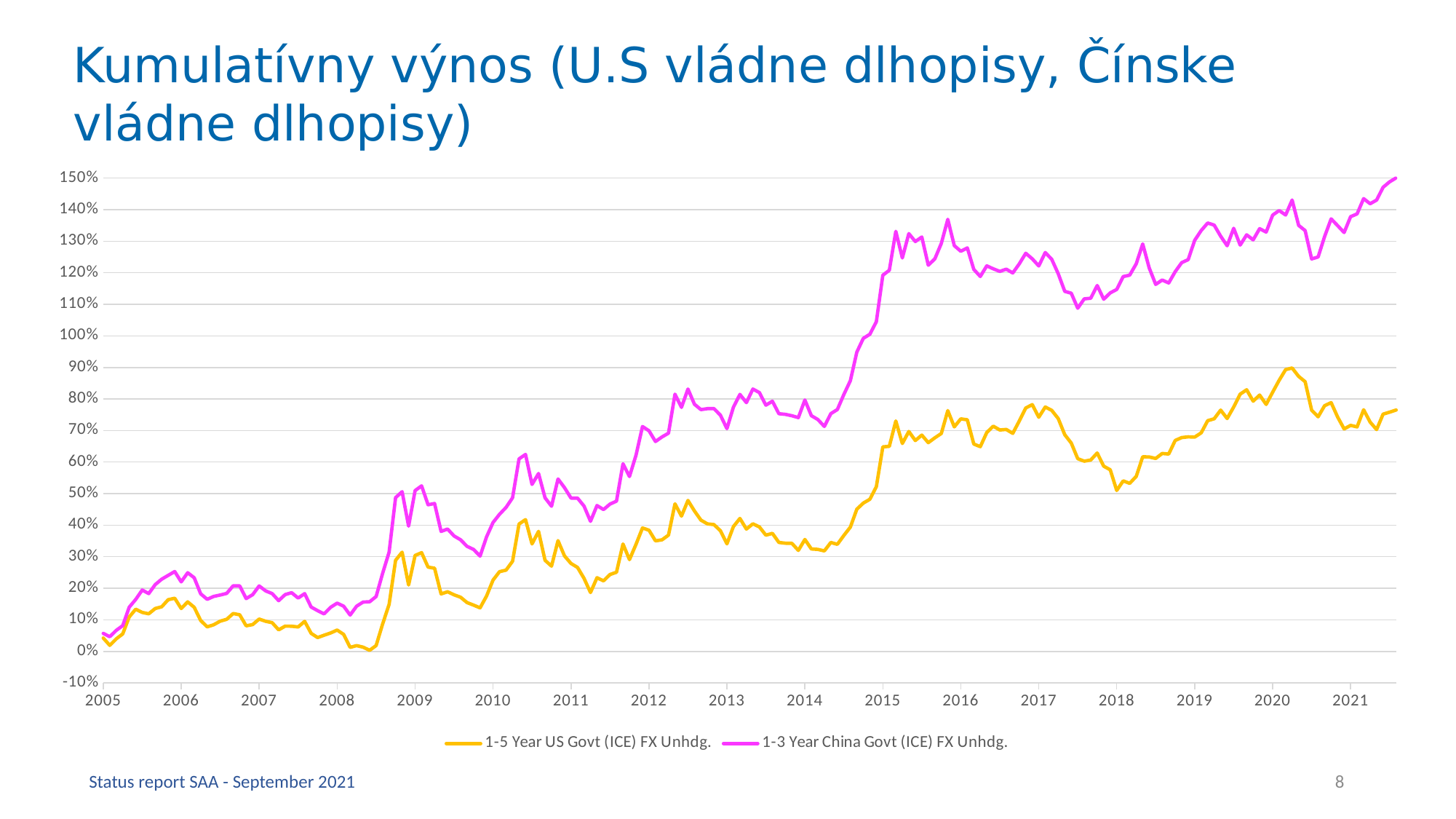

Kumulatívny výnos (U.S vládne dlhopisy, Čínske vládne dlhopisy)

### Chart

| Category | 1-5 Year US Govt (ICE) FX Unhdg. | 1-3 Year China Govt (ICE) FX Unhdg. |
|---|---|---|
| 38383 | 0.042200000000000015 | 0.05698000000000003 |
| 38411 | 0.019021471999999928 | 0.04641020000000018 |
| 38442 | 0.03963627637855982 | 0.06641756302400004 |
| 38472 | 0.05523082052423822 | 0.08151803571642002 |
| 38503 | 0.10895262159712704 | 0.13994164000582088 |
| 38533 | 0.13367117553252705 | 0.1645415805971464 |
| 38564 | 0.12338877797044678 | 0.194447008386881 |
| 38595 | 0.11909743283859964 | 0.18306392839695396 |
| 38625 | 0.13585032140819342 | 0.2116112609891725 |
| 38656 | 0.14118881791881188 | 0.22876767644477902 |
| 38686 | 0.1637158851845293 | 0.24090790108805327 |
| 38717 | 0.16831256293100805 | 0.2530563894397053 |
| 38748 | 0.1357516918021211 | 0.2203014954197513 |
| 38776 | 0.15684260071888634 | 0.24912501674156595 |
| 38807 | 0.1397676039322755 | 0.23331109402961747 |
| 38837 | 0.09774437237529265 | 0.18243701140089574 |
| 38868 | 0.07763369547337717 | 0.16497241674250462 |
| 38898 | 0.08432580072226692 | 0.17408250104143086 |
| 38929 | 0.09568953511383627 | 0.17857923702041956 |
| 38960 | 0.10161721549880198 | 0.18369427090908808 |
| 38990 | 0.11979389955453223 | 0.207770612379379 |
| 39021 | 0.1158410270891046 | 0.2075411359630268 |
| 39051 | 0.08091520294121568 | 0.16731794072409856 |
| 39082 | 0.08489297088803927 | 0.17963314499873784 |
| 39113 | 0.10241399236788107 | 0.20730733858040828 |
| 39141 | 0.09534751867680291 | 0.19173307391272099 |
| 39172 | 0.09083468689985441 | 0.18312876111907106 |
| 39202 | 0.06815623375920654 | 0.16080312139675423 |
| 39233 | 0.07994867857990817 | 0.17992154880615896 |
| 39263 | 0.07966789192347723 | 0.18600994399799875 |
| 39294 | 0.07734660595584186 | 0.16889582050610752 |
| 39325 | 0.095079731089875 | 0.18296932618500117 |
| 39355 | 0.05704761202912367 | 0.14045340860191224 |
| 39386 | 0.04374995306979734 | 0.1289918518454629 |
| 39416 | 0.051244077732838456 | 0.11871802599366932 |
| 39447 | 0.05831895037598023 | 0.1395933043587112 |
| 39478 | 0.06747340929673262 | 0.15286956635449012 |
| 39507 | 0.05379907492364144 | 0.14312781851879475 |
| 39538 | 0.012553379131130082 | 0.11508689313052844 |
| 39568 | 0.01814267378393386 | 0.1431982337063491 |
| 39599 | 0.013367584643887431 | 0.15627642149994947 |
| 39629 | 0.0033656465834521754 | 0.15720144263714952 |
| 39660 | 0.01839606396927218 | 0.17377256729571355 |
| 39691 | 0.08666933609777216 | 0.24709813957467697 |
| 39721 | 0.14867468841551124 | 0.3143416712605436 |
| 39752 | 0.28856029197075195 | 0.4872696049482932 |
| 39782 | 0.31424129858972916 | 0.5060092019706415 |
| 39813 | 0.21032423911023934 | 0.3969138953798881 |
| 39844 | 0.30401543845976287 | 0.5095191244864612 |
| 39872 | 0.31284362297813506 | 0.5245539349663462 |
| 39903 | 0.2670647658448877 | 0.4645932287041199 |
| 39933 | 0.2635296551481805 | 0.46869408974449134 |
| 39964 | 0.18205726298422586 | 0.38010246225110356 |
| 39994 | 0.18887773339164493 | 0.387748229891975 |
| 40025 | 0.17914082475516735 | 0.3657107880012904 |
| 40056 | 0.1716768633344672 | 0.3537061901747591 |
| 40086 | 0.15455866436115073 | 0.3328049665984607 |
| 40117 | 0.1465113904705535 | 0.32304883424296005 |
| 40147 | 0.13787815970031025 | 0.3019329748484423 |
| 40178 | 0.17534848749924126 | 0.3627853220928585 |
| 40209 | 0.22606477473483344 | 0.40852039750229485 |
| 40237 | 0.25260907710784264 | 0.4345216840401873 |
| 40268 | 0.2575193046901054 | 0.4562833779870765 |
| 40298 | 0.2855871355707884 | 0.4866905749194468 |
| 40329 | 0.40365545810160963 | 0.6099669573917674 |
| 40359 | 0.4174112815910056 | 0.6243600619908498 |
| 40390 | 0.3404175007749821 | 0.5291238315563263 |
| 40421 | 0.3803887506480921 | 0.5636820301494994 |
| 40451 | 0.2884962715174486 | 0.4866863269849382 |
| 40482 | 0.27021250942461617 | 0.45998544055228874 |
| 40512 | 0.35089640802326794 | 0.5464311784873896 |
| 40543 | 0.30239922697523247 | 0.5188273819513898 |
| 40574 | 0.2785262491447764 | 0.48570175675103 |
| 40602 | 0.2661373297905636 | 0.4856720427158949 |
| 40633 | 0.23150847382079176 | 0.4605196150327149 |
| 40663 | 0.18654609944159461 | 0.41216181057898194 |
| 40694 | 0.23331974668158217 | 0.46219470352779535 |
| 40724 | 0.22336685632586173 | 0.4495174754482094 |
| 40755 | 0.2436380451351814 | 0.46672324788177977 |
| 40786 | 0.2507889638947085 | 0.47612494390070204 |
| 40816 | 0.3403329458199309 | 0.5945544481498553 |
| 40847 | 0.29068701350676074 | 0.5541484384337381 |
| 40877 | 0.3392426589548849 | 0.6218005199587588 |
| 40908 | 0.39111152713620756 | 0.7127186571076469 |
| 40939 | 0.3839194805409134 | 0.6992738156493519 |
| 40968 | 0.35022104118974196 | 0.665220368383739 |
| 40999 | 0.35346157168859715 | 0.679657828977626 |
| 41029 | 0.3684579259029066 | 0.6916505858765263 |
| 41060 | 0.4676711255308674 | 0.8152594941865241 |
| 41090 | 0.4286604270142569 | 0.7735629836050595 |
| 41121 | 0.4782206572273813 | 0.8315584931689448 |
| 41152 | 0.4449902568529098 | 0.7833885047986016 |
| 41182 | 0.41587370317732364 | 0.7662858090375828 |
| 41213 | 0.40390957038547537 | 0.7694827863519409 |
| 41243 | 0.4017756278384894 | 0.7695004811798045 |
| 41274 | 0.3822068400738641 | 0.7484788154633883 |
| 41305 | 0.34078210107685036 | 0.7060082650357828 |
| 41333 | 0.3954591951587645 | 0.774009754480109 |
| 41364 | 0.4213310086370081 | 0.8145281372724347 |
| 41394 | 0.387574397181879 | 0.7885259490653207 |
| 41425 | 0.4042252899480616 | 0.831575768659323 |
| 41455 | 0.3944518819300231 | 0.8204214722281875 |
| 41486 | 0.36820829751209994 | 0.7804814251275014 |
| 41517 | 0.37395477236165076 | 0.7929982095461476 |
| 41547 | 0.34522537807156883 | 0.7533908790972732 |
| 41578 | 0.3427636156296978 | 0.7512868100423562 |
| 41608 | 0.3423339312726963 | 0.7469611316215516 |
| 41639 | 0.3200243413349444 | 0.740899176494825 |
| 41670 | 0.35462217932133333 | 0.7968168580438384 |
| 41698 | 0.32453602071860677 | 0.7470989355817657 |
| 41729 | 0.32310552181623087 | 0.7349740689688284 |
| 41759 | 0.31840849721378306 | 0.713061346477752 |
| 41790 | 0.34505353294247354 | 0.7536780310027393 |
| 41820 | 0.33918909953884424 | 0.7666026380912296 |
| 41851 | 0.36727189495617374 | 0.8142832432933123 |
| 41882 | 0.39371493340462616 | 0.8578986124620835 |
| 41912 | 0.45063425128487133 | 0.9486012227224825 |
| 41943 | 0.4699566995119857 | 0.9921719460625571 |
| 41973 | 0.48202504401497914 | 1.0051609071508851 |
| 42004 | 0.5217877759459009 | 1.0449031963306155 |
| 42035 | 0.6483396473935619 | 1.1923816148499795 |
| 42063 | 0.64992205345506 | 1.2078817528669687 |
| 42094 | 0.7303392543404597 | 1.3313465004872893 |
| 42124 | 0.6589281533138287 | 1.2469983840996592 |
| 42155 | 0.6970835008400469 | 1.3241827785934825 |
| 42185 | 0.6682670229957828 | 1.299104846412459 |
| 42216 | 0.6855002213433292 | 1.313359296460216 |
| 42247 | 0.6617009582179614 | 1.223994226837958 |
| 42277 | 0.676922138995238 | 1.2441213745908417 |
| 42308 | 0.6907232081991688 | 1.2931105441981599 |
| 42338 | 0.7631199759742575 | 1.3693564697927485 |
| 42369 | 0.7116897662750885 | 1.2860972834442315 |
| 42400 | 0.7370227748159595 | 1.2683114465790353 |
| 42429 | 0.7341045765542689 | 1.2787910454622304 |
| 42460 | 0.6573184259044458 | 1.2107463448447282 |
| 42490 | 0.6487998091952969 | 1.1882409470542088 |
| 42521 | 0.6938450199825124 | 1.2219179752293732 |
| 42551 | 0.7137646374175068 | 1.2126303580929143 |
| 42582 | 0.7018368355410811 | 1.2044214994643898 |
| 42613 | 0.7034195437981345 | 1.211475648262676 |
| 42643 | 0.691018649519284 | 1.199445220736127 |
| 42674 | 0.7301488210691602 | 1.2282359586755631 |
| 42704 | 0.7714993778927133 | 1.2619268863707376 |
| 42735 | 0.7820752291787327 | 1.2441481410438637 |
| 42766 | 0.7421923855497128 | 1.221706659633425 |
| 42794 | 0.774544898149371 | 1.2642967762985977 |
| 42825 | 0.7639508651074192 | 1.2426727420849462 |
| 42855 | 0.7378973108297828 | 1.196967071601255 |
| 42886 | 0.6866640981065208 | 1.1410981989704352 |
| 42916 | 0.6603858714580213 | 1.1353386448152047 |
| 42947 | 0.6107403339014263 | 1.08778465319517 |
| 42978 | 0.6028315988619704 | 1.1173268060378816 |
| 43008 | 0.6064860549073756 | 1.1193382665036178 |
| 43039 | 0.6287358867678428 | 1.1596692737151817 |
| 43069 | 0.5867796503247029 | 1.1161519378498208 |
| 43100 | 0.5755293826039007 | 1.1363611888562866 |
| 43131 | 0.5100031155814044 | 1.147149812860011 |
| 43159 | 0.5403692782357468 | 1.1880744882931227 |
| 43190 | 0.532497991223962 | 1.1924943987594747 |
| 43220 | 0.5545659622975869 | 1.2284732318431177 |
| 43251 | 0.6167641464491138 | 1.2913830311780488 |
| 43281 | 0.6163114524881081 | 1.2154236836944965 |
| 43312 | 0.6113655394434945 | 1.163250455943491 |
| 43343 | 0.6273180582839855 | 1.1771601563752077 |
| 43373 | 0.6255605547810388 | 1.1677765961012305 |
| 43404 | 0.6685241202439016 | 1.2035449099369004 |
| 43434 | 0.677701002905243 | 1.2322130292151798 |
| 43465 | 0.6801001153393977 | 1.2417445788499286 |
| 43496 | 0.6792264632794212 | 1.3028097011778006 |
| 43524 | 0.6927442363088203 | 1.3338976321437008 |
| 43555 | 0.731271095127209 | 1.357750065944209 |
| 43585 | 0.7373305439601543 | 1.351077633257587 |
| 43616 | 0.7647456199438454 | 1.315999554969384 |
| 43646 | 0.7381509034512916 | 1.2857526007814837 |
| 43677 | 0.774582546387631 | 1.3410449561943878 |
| 43708 | 0.8152914700017633 | 1.2877159520922796 |
| 43738 | 0.8292329084913765 | 1.3202701500905527 |
| 43769 | 0.7931970201940965 | 1.3043530968609316 |
| 43799 | 0.8124918201313853 | 1.3399783957384015 |
| 43830 | 0.7828394539540358 | 1.3289336977105166 |
| 43861 | 0.821580555288457 | 1.3829183808234462 |
| 43890 | 0.8592508411718223 | 1.397263549476003 |
| 43921 | 0.8931821690232082 | 1.3832155850760737 |
| 43951 | 0.8981612381277388 | 1.4305462465956844 |
| 43982 | 0.8716629072434758 | 1.3503382204580268 |
| 44012 | 0.8548740909655017 | 1.3336273157105705 |
| 44043 | 0.7645602714763917 | 1.2438526728751849 |
| 44074 | 0.7437384602729702 | 1.25022521446615 |
| 44104 | 0.7788050407090596 | 1.314964193886341 |
| 44135 | 0.7884817401305173 | 1.370940028094513 |
| 44165 | 0.7428754557571893 | 1.3495304396408194 |
| 44196 | 0.7051247733854884 | 1.327632815943367 |
| 44227 | 0.7164638531285021 | 1.3778165794551063 |
| 44255 | 0.7115032725929609 | 1.3867096134622683 |
| 44286 | 0.7658777315632395 | 1.4350404831348795 |
| 44316 | 0.726851833695692 | 1.4188718143268644 |
| 44347 | 0.7030730839457024 | 1.4304098328812032 |
| 44377 | 0.751951281454944 | 1.4710705893853055 |
| 44407 | 0.7581882280169236 | 1.488145687157958 |
| 44439 | 0.7650803258707497 | 1.5009098745330784 |
|  | None | None |
Status report SAA - September 2021
8